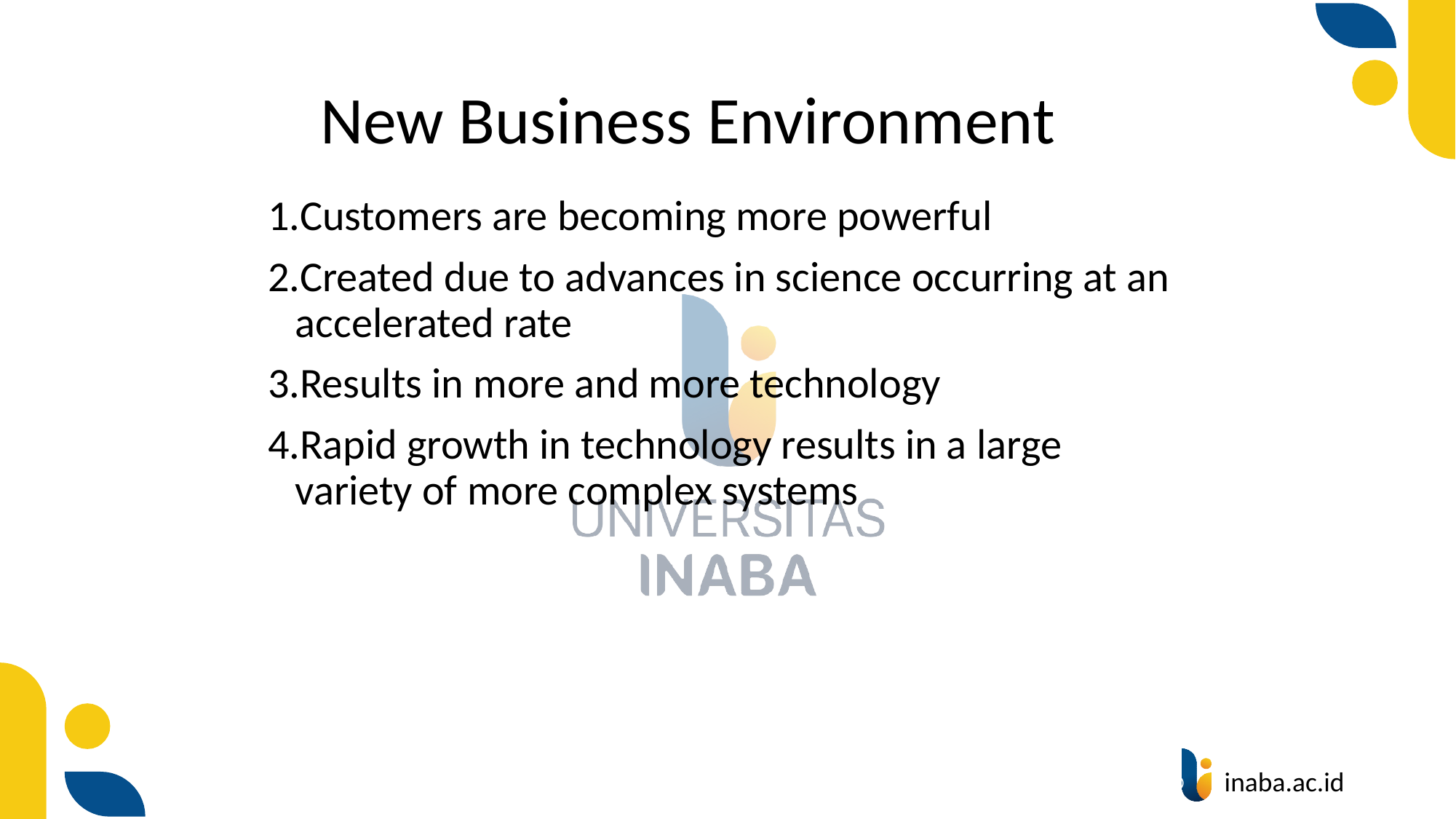

# New Business Environment
Customers are becoming more powerful
Created due to advances in science occurring at an accelerated rate
Results in more and more technology
Rapid growth in technology results in a large variety of more complex systems
24
© Prentice Hall 2020